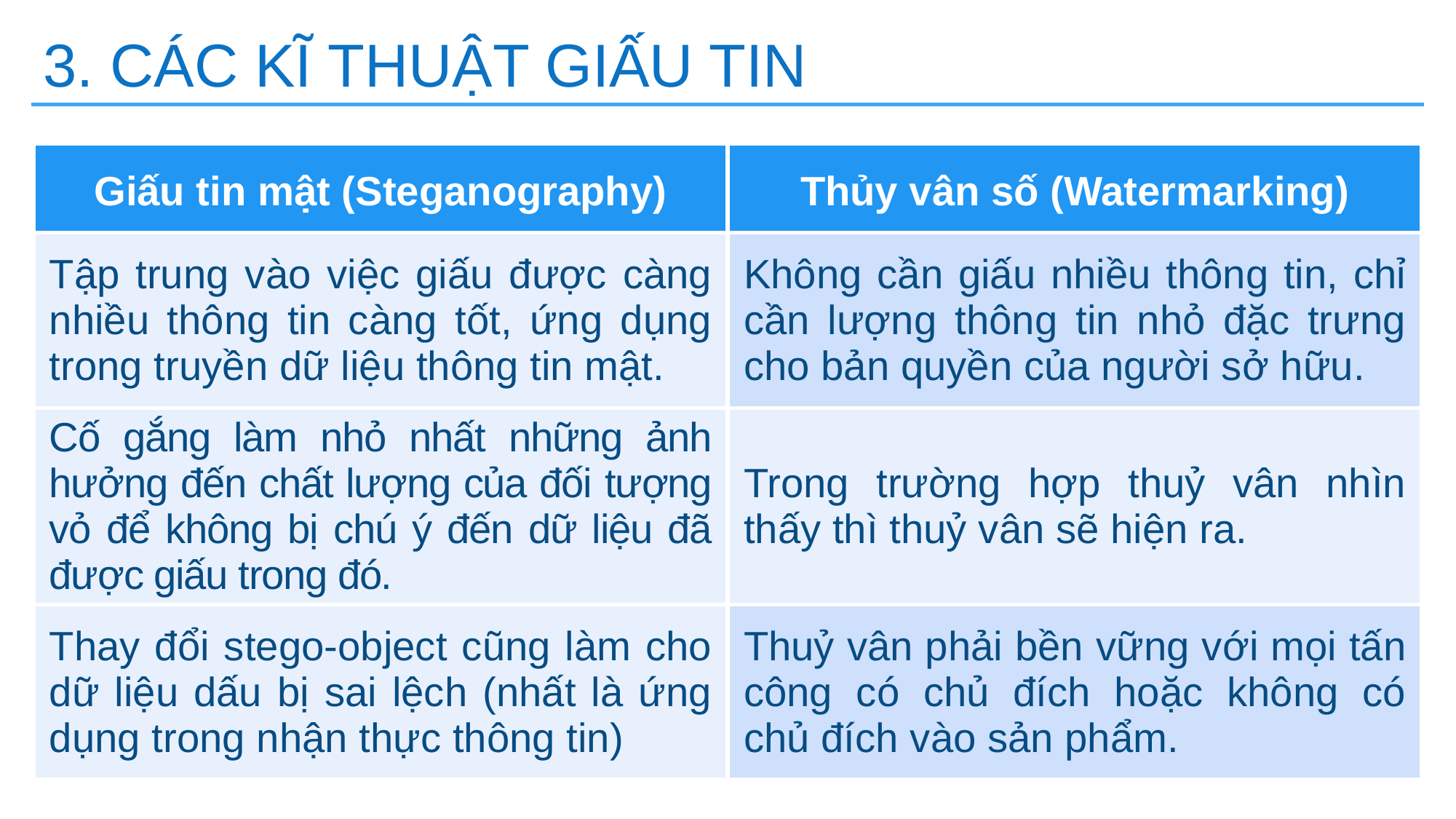

3. CÁC KĨ THUẬT GIẤU TIN
| Giấu tin mật (Steganography) | Thủy vân số (Watermarking) |
| --- | --- |
| Tập trung vào việc giấu được càng nhiều thông tin càng tốt, ứng dụng trong truyền dữ liệu thông tin mật. | Không cần giấu nhiều thông tin, chỉ cần lượng thông tin nhỏ đặc trưng cho bản quyền của người sở hữu. |
| Cố gắng làm nhỏ nhất những ảnh hưởng đến chất lượng của đối tượng vỏ để không bị chú ý đến dữ liệu đã được giấu trong đó. | Trong trường hợp thuỷ vân nhìn thấy thì thuỷ vân sẽ hiện ra. |
| Thay đổi stego-object cũng làm cho dữ liệu dấu bị sai lệch (nhất là ứng dụng trong nhận thực thông tin) | Thuỷ vân phải bền vững với mọi tấn công có chủ đích hoặc không có chủ đích vào sản phẩm. |